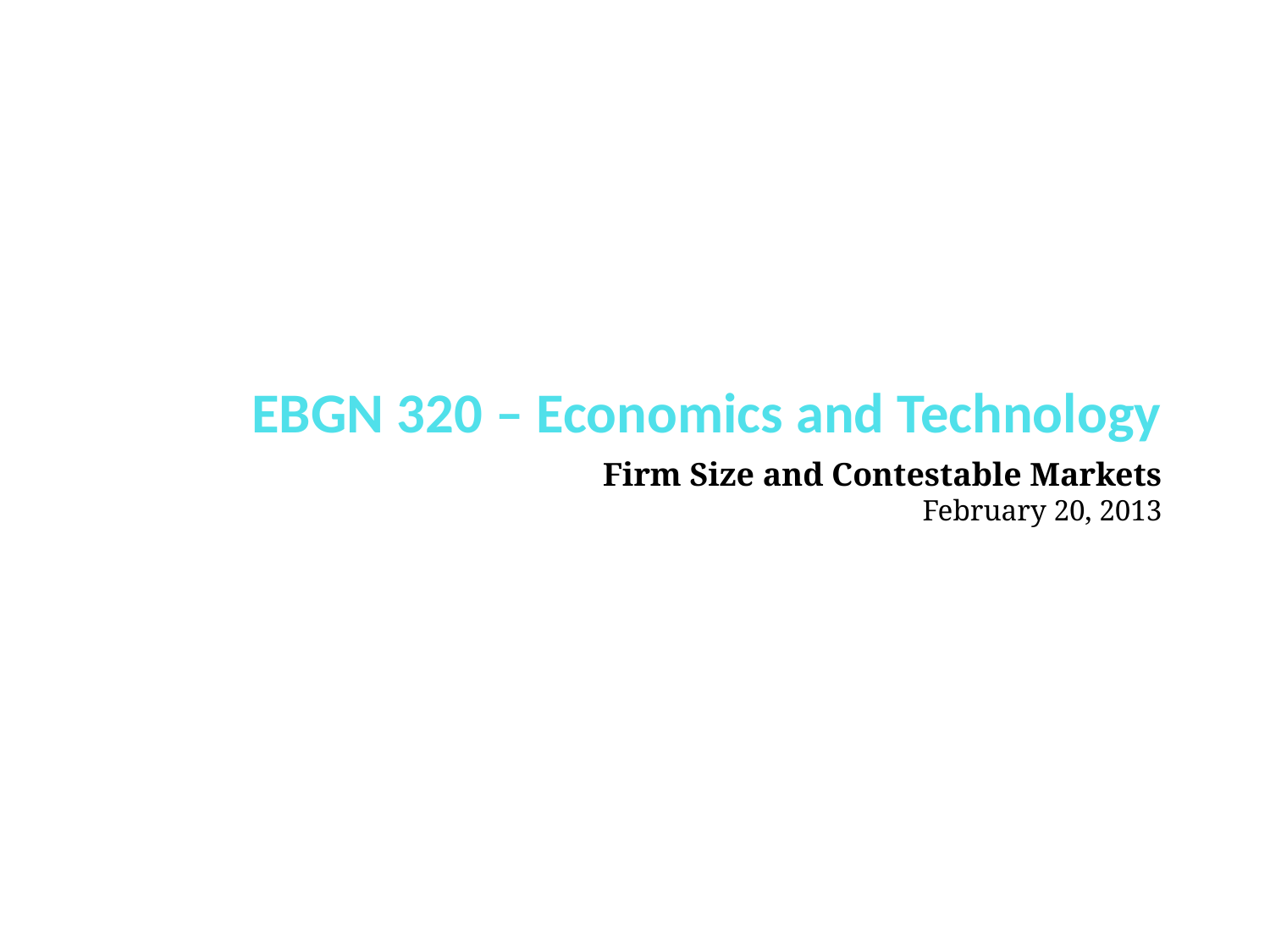

EBGN 320 – Economics and Technology
Firm Size and Contestable Markets
February 20, 2013